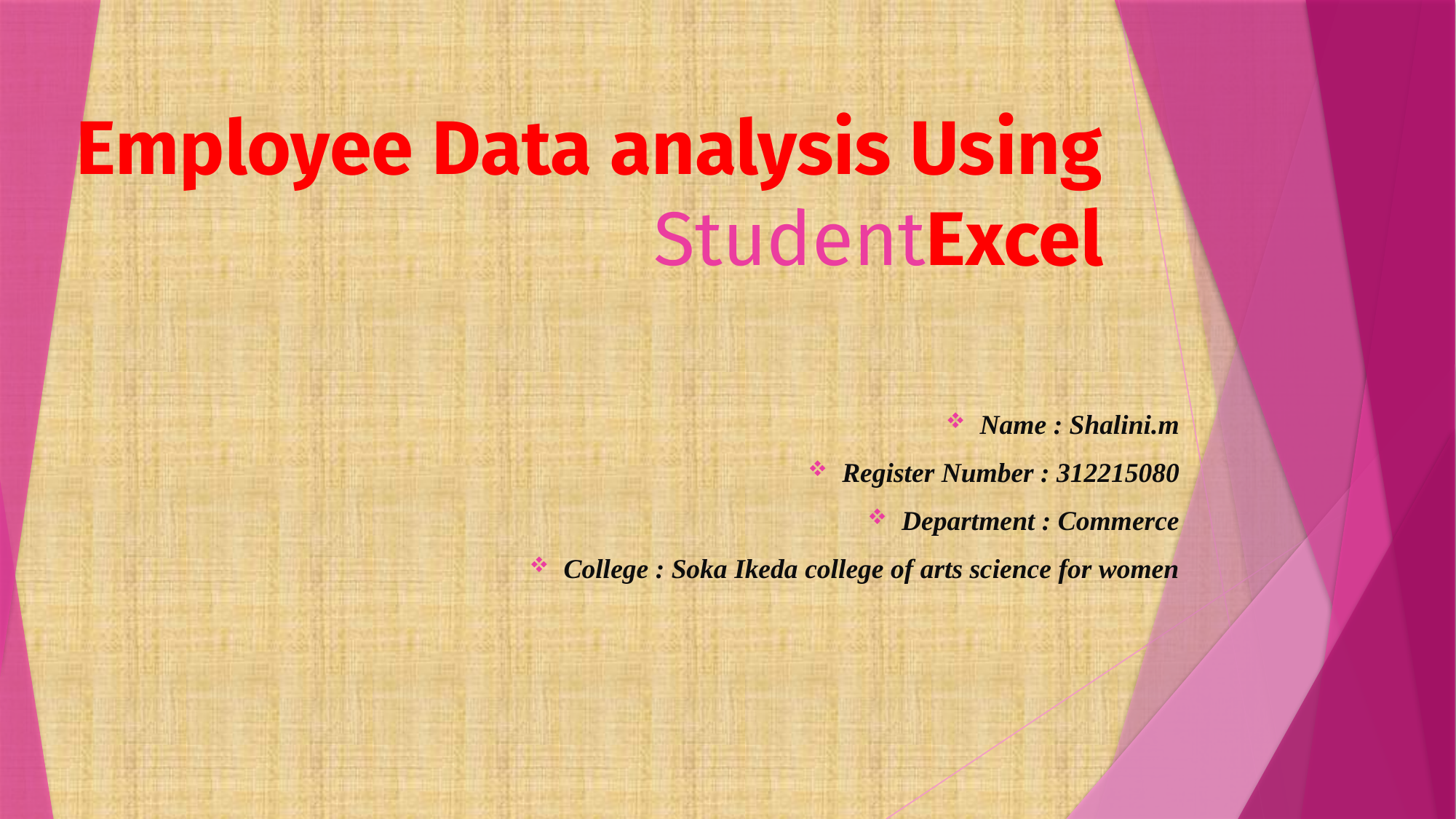

# Employee Data analysis Using StudentExcel
Name : Shalini.m
Register Number : 312215080
Department : Commerce
College : Soka Ikeda college of arts science for women